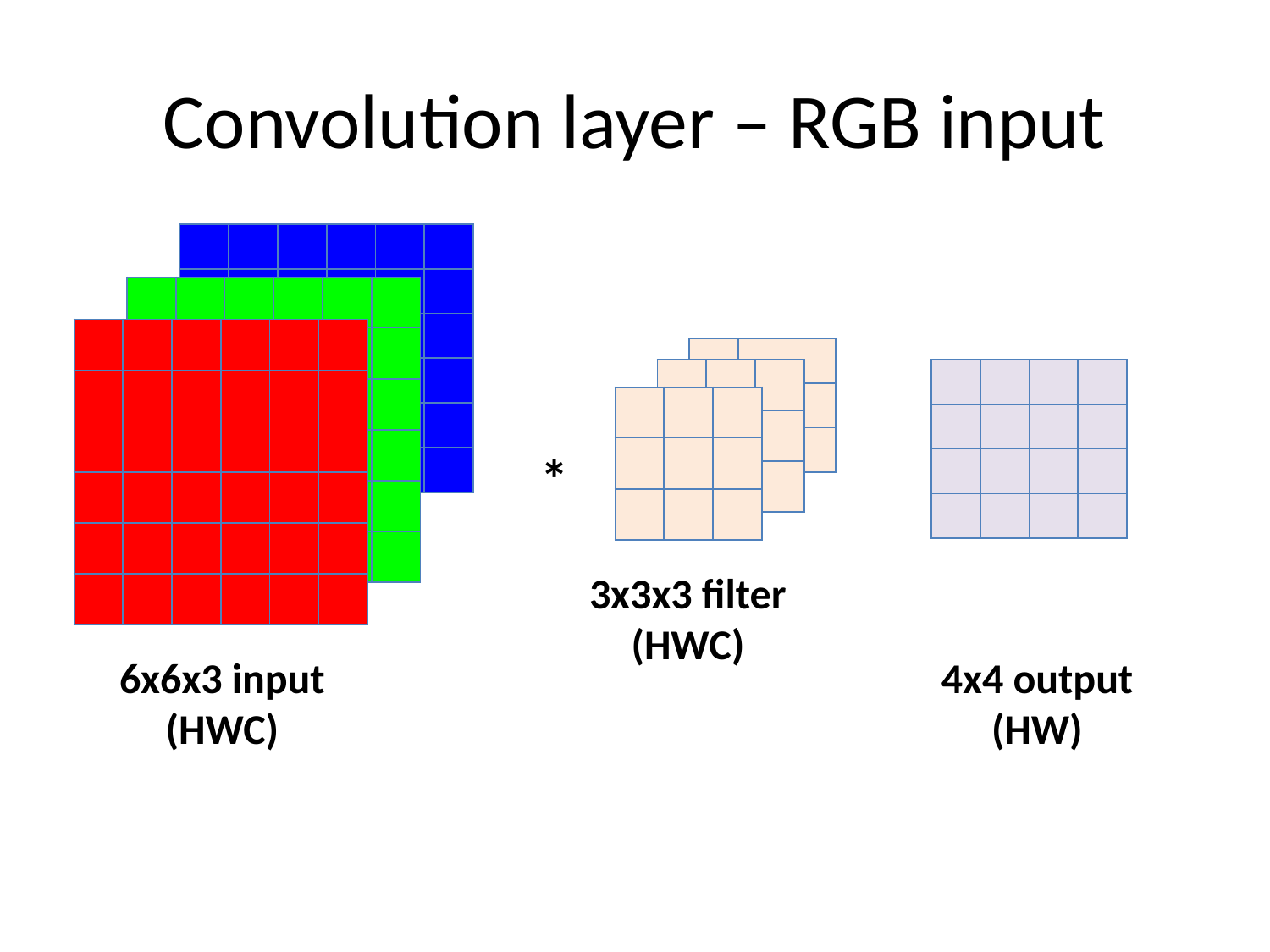

# Convolution layer – RGB input
|  |  |  |  |  |  |
| --- | --- | --- | --- | --- | --- |
|  |  |  |  |  |  |
|  |  |  |  |  |  |
|  |  |  |  |  |  |
|  |  |  |  |  |  |
|  |  |  |  |  |  |
|  |  |  |  |  |  |
| --- | --- | --- | --- | --- | --- |
|  |  |  |  |  |  |
|  |  |  |  |  |  |
|  |  |  |  |  |  |
|  |  |  |  |  |  |
|  |  |  |  |  |  |
|  |  |  |  |  |  |
| --- | --- | --- | --- | --- | --- |
|  |  |  |  |  |  |
|  |  |  |  |  |  |
|  |  |  |  |  |  |
|  |  |  |  |  |  |
|  |  |  |  |  |  |
|  |  |  |
| --- | --- | --- |
|  |  |  |
|  |  |  |
|  |  |  |
| --- | --- | --- |
|  |  |  |
|  |  |  |
|  |  |  |  |
| --- | --- | --- | --- |
|  |  |  |  |
|  |  |  |  |
|  |  |  |  |
|  |  |  |
| --- | --- | --- |
|  |  |  |
|  |  |  |
*
3x3x3 filter
(HWC)
4x4 output
(HW)
6x6x3 input
(HWC)